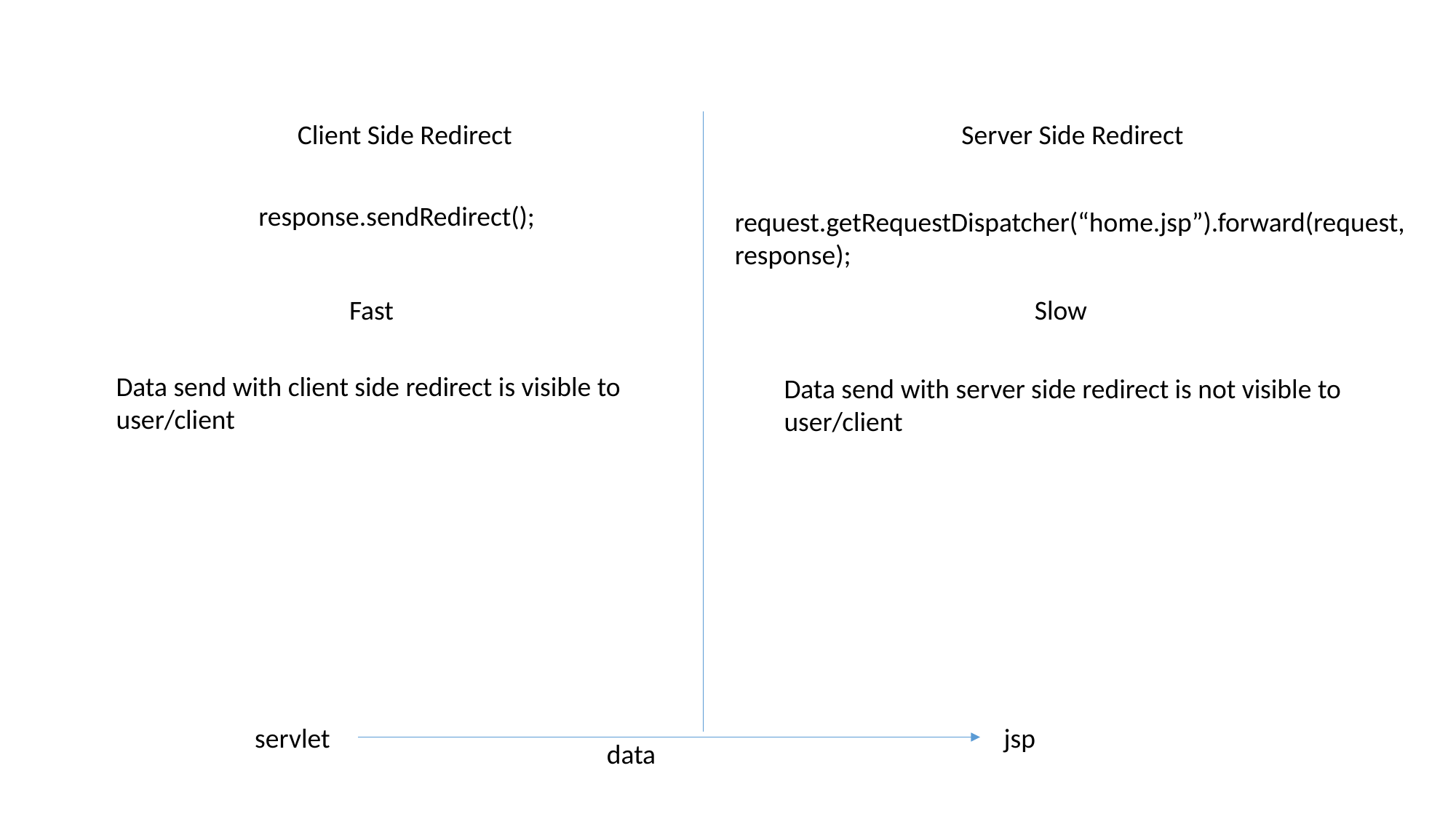

Client Side Redirect
Server Side Redirect
response.sendRedirect();
request.getRequestDispatcher(“home.jsp”).forward(request, response);

Fast
Slow
Data send with client side redirect is visible to user/client
Data send with server side redirect is not visible to user/client
servlet
jsp
data